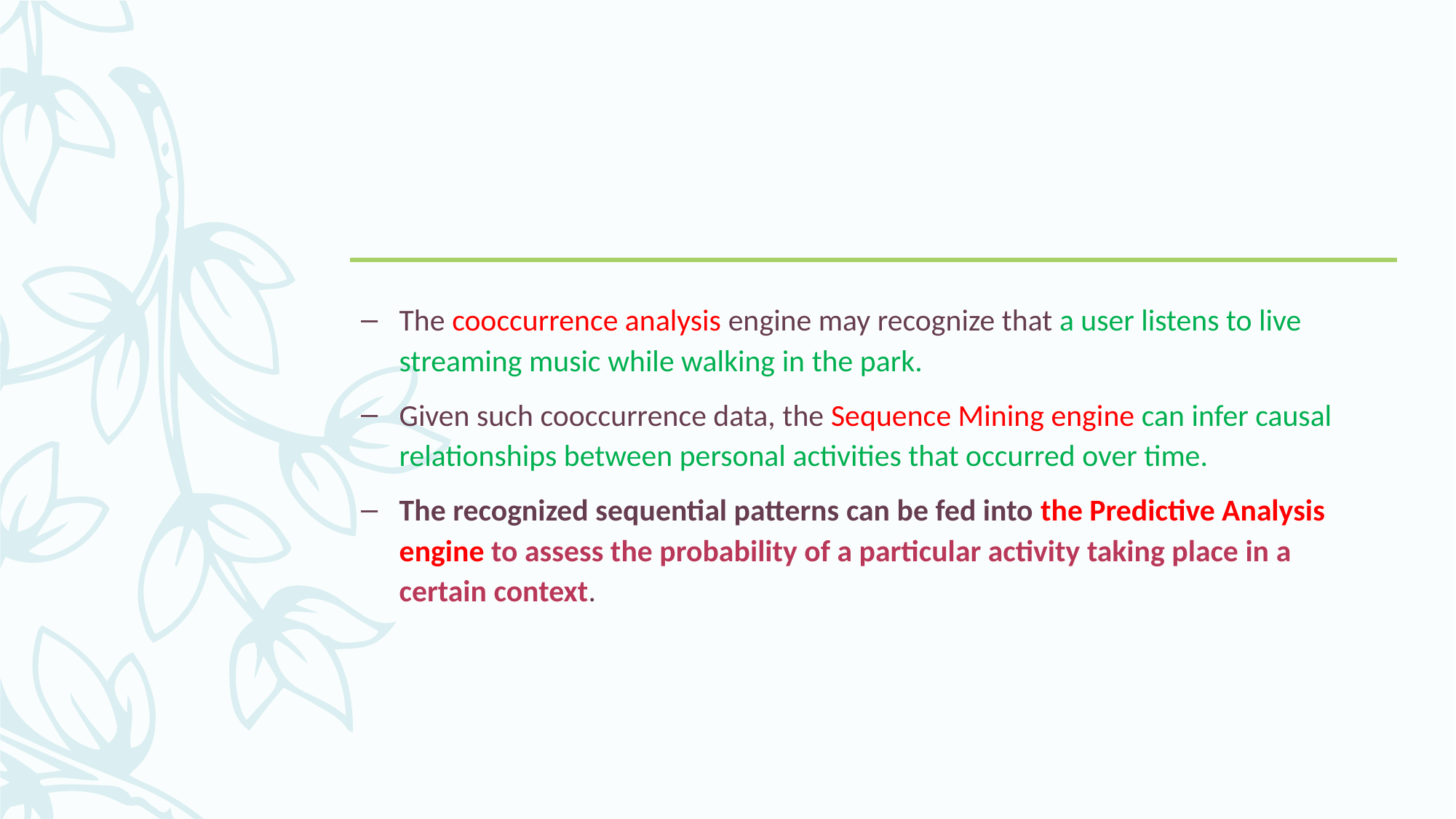

The cooccurrence analysis engine may recognize that a user listens to live streaming music while walking in the park.
Given such cooccurrence data, the Sequence Mining engine can infer causal relationships between personal activities that occurred over time.
The recognized sequential patterns can be fed into the Predictive Analysis engine to assess the probability of a particular activity taking place in a certain context.